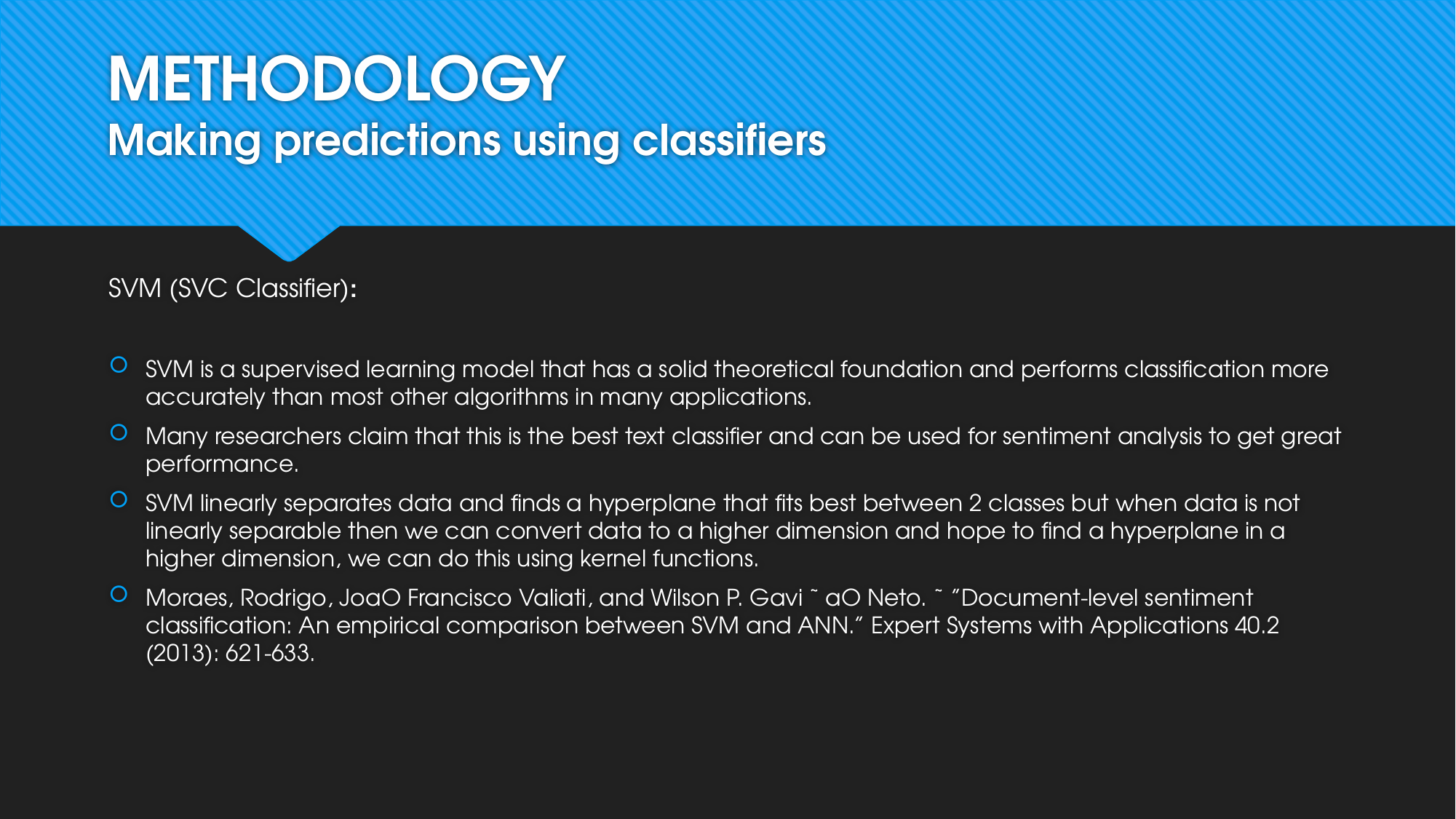

# METHODOLOGY Making predictions using classifiers
SVM (SVC Classifier):

SVM is a supervised learning model that has a solid theoretical foundation and performs classification more accurately than most other algorithms in many applications.
Many researchers claim that this is the best text classifier and can be used for sentiment analysis to get great performance.
SVM linearly separates data and finds a hyperplane that fits best between 2 classes but when data is not linearly separable then we can convert data to a higher dimension and hope to find a hyperplane in a higher dimension, we can do this using kernel functions.
Moraes, Rodrigo, JoaO Francisco Valiati, and Wilson P. Gavi ˜ aO Neto. ˜ ”Document-level sentiment classification: An empirical comparison between SVM and ANN.” Expert Systems with Applications 40.2 (2013): 621-633.